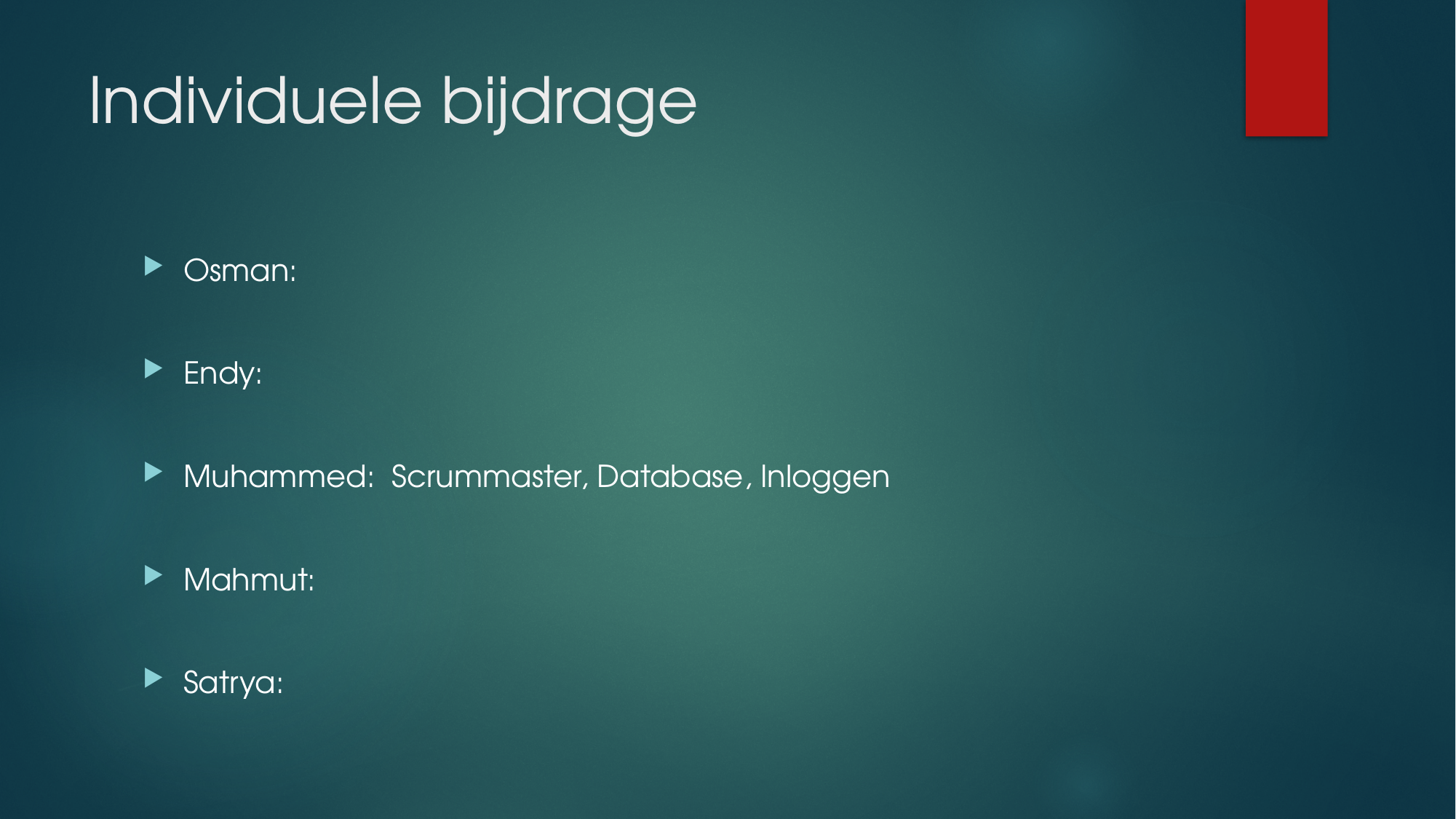

# Individuele bijdrage
Osman:

Endy:

Muhammed:  Scrummaster, Database, Inloggen

Mahmut:

Satrya: